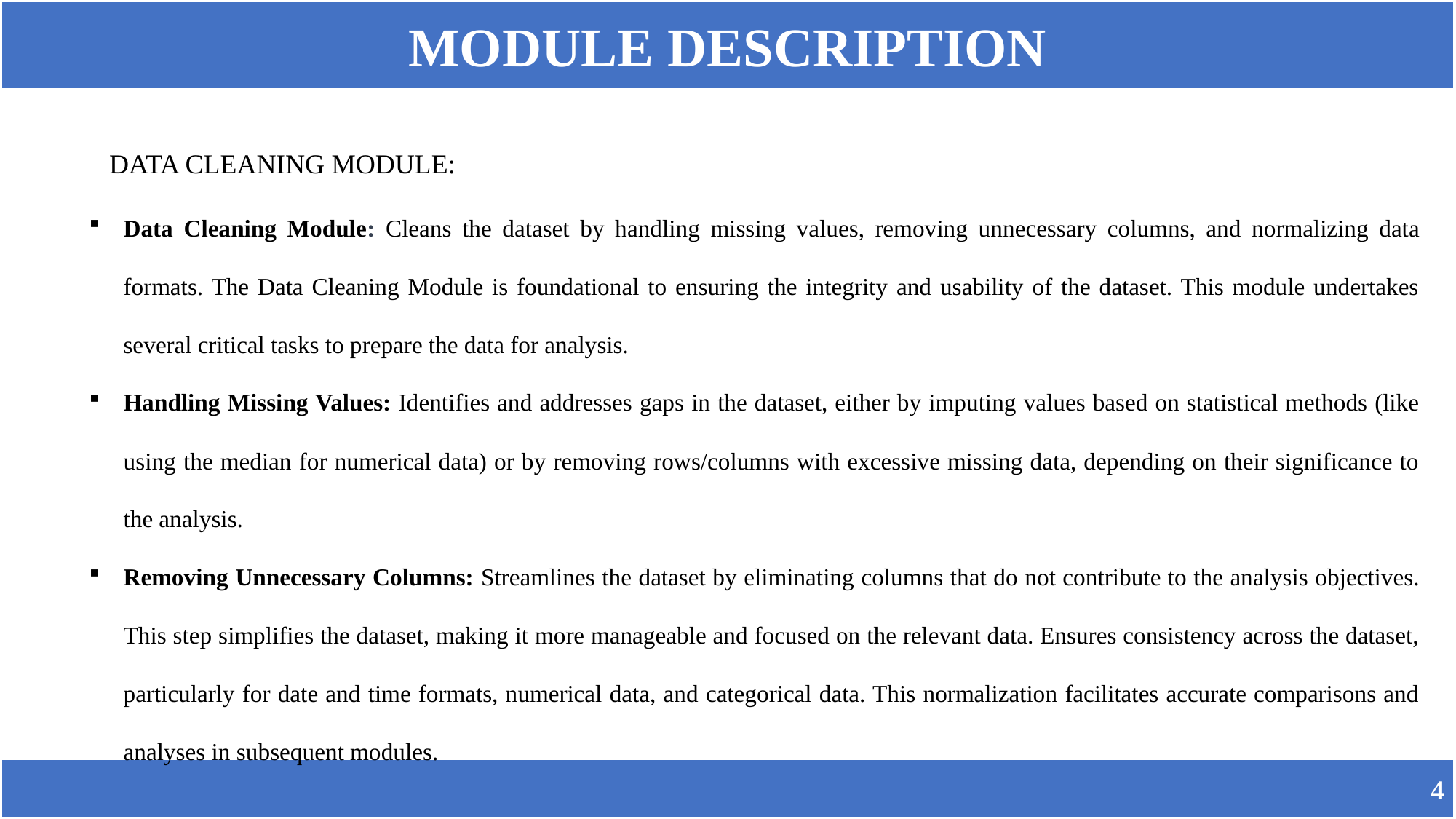

MODULE DESCRIPTION
DATA CLEANING MODULE:

Data Cleaning Module: Cleans the dataset by handling missing values, removing unnecessary columns, and normalizing data formats. The Data Cleaning Module is foundational to ensuring the integrity and usability of the dataset. This module undertakes several critical tasks to prepare the data for analysis.
Handling Missing Values: Identifies and addresses gaps in the dataset, either by imputing values based on statistical methods (like using the median for numerical data) or by removing rows/columns with excessive missing data, depending on their significance to the analysis.
Removing Unnecessary Columns: Streamlines the dataset by eliminating columns that do not contribute to the analysis objectives. This step simplifies the dataset, making it more manageable and focused on the relevant data. Ensures consistency across the dataset, particularly for date and time formats, numerical data, and categorical data. This normalization facilitates accurate comparisons and analyses in subsequent modules.
 4